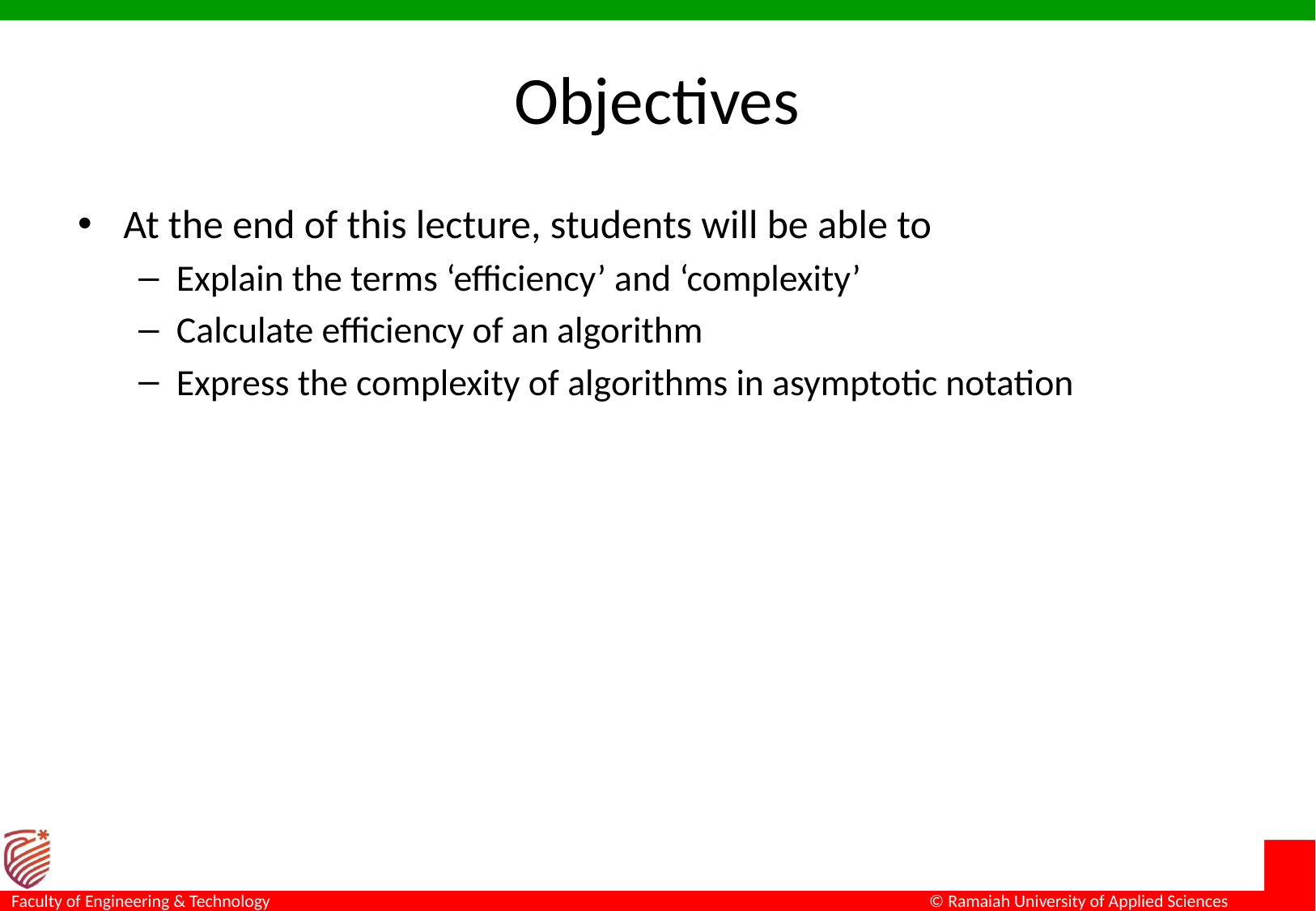

# Objectives
At the end of this lecture, students will be able to
Explain the terms ‘efficiency’ and ‘complexity’
Calculate efficiency of an algorithm
Express the complexity of algorithms in asymptotic notation